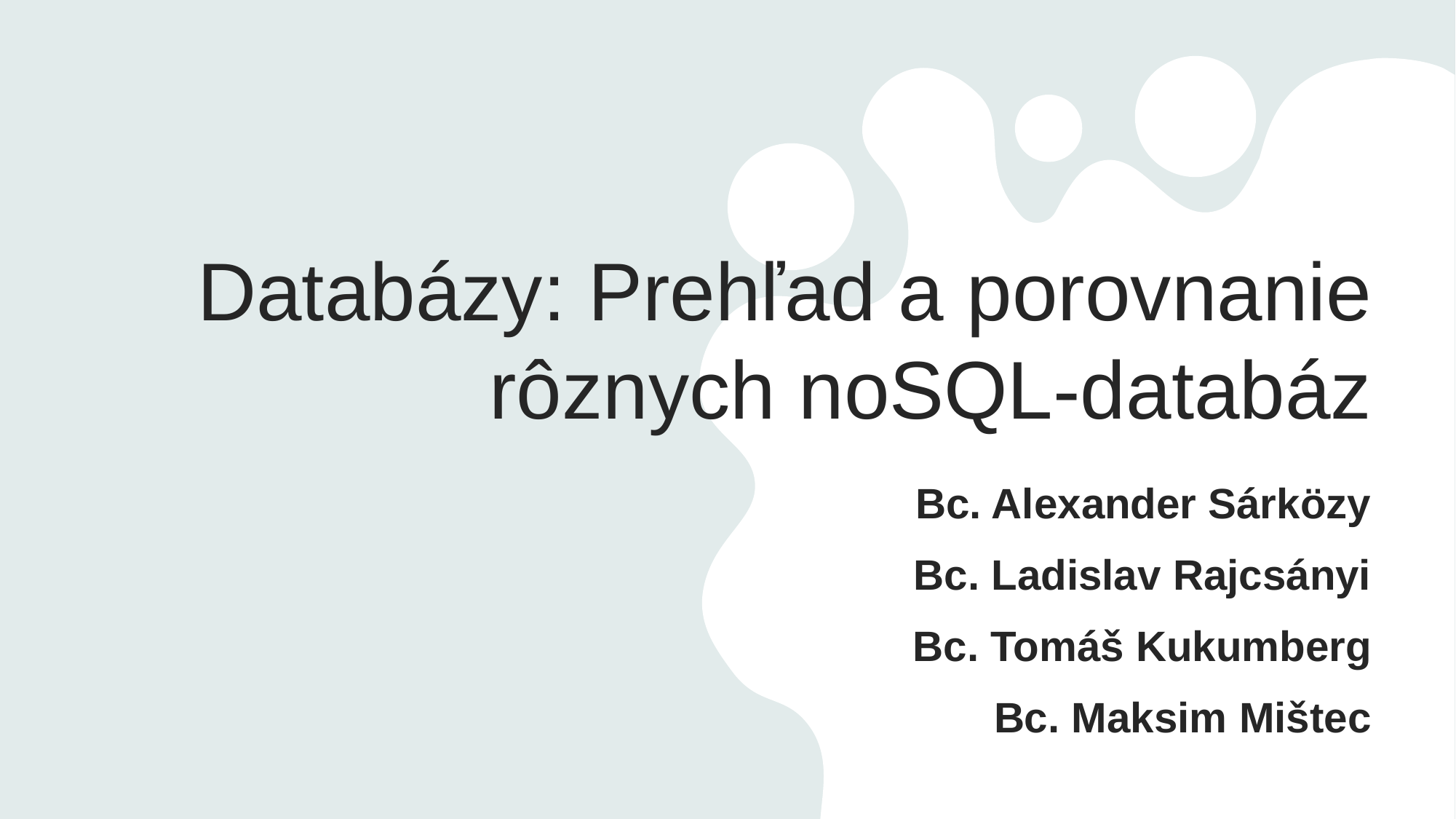

# Databázy: Prehľad a porovnanie rôznych noSQL-databáz
Bc. Alexander Sárközy
Bc. Ladislav Rajcsányi
Bc. Tomáš Kukumberg
Bc. Maksim Mištec